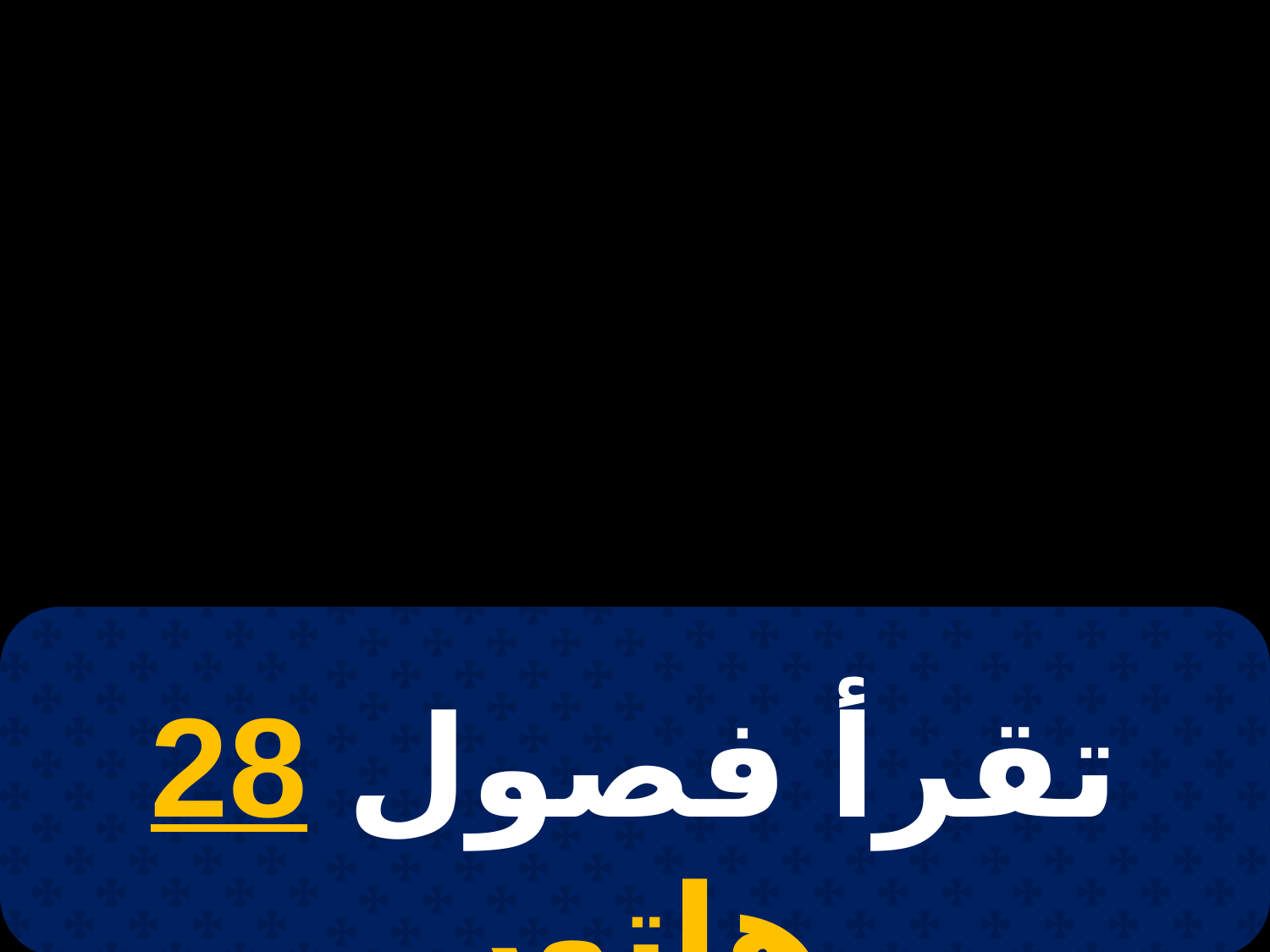

# 14 هاتور
تقرأ فصول 28 هاتور